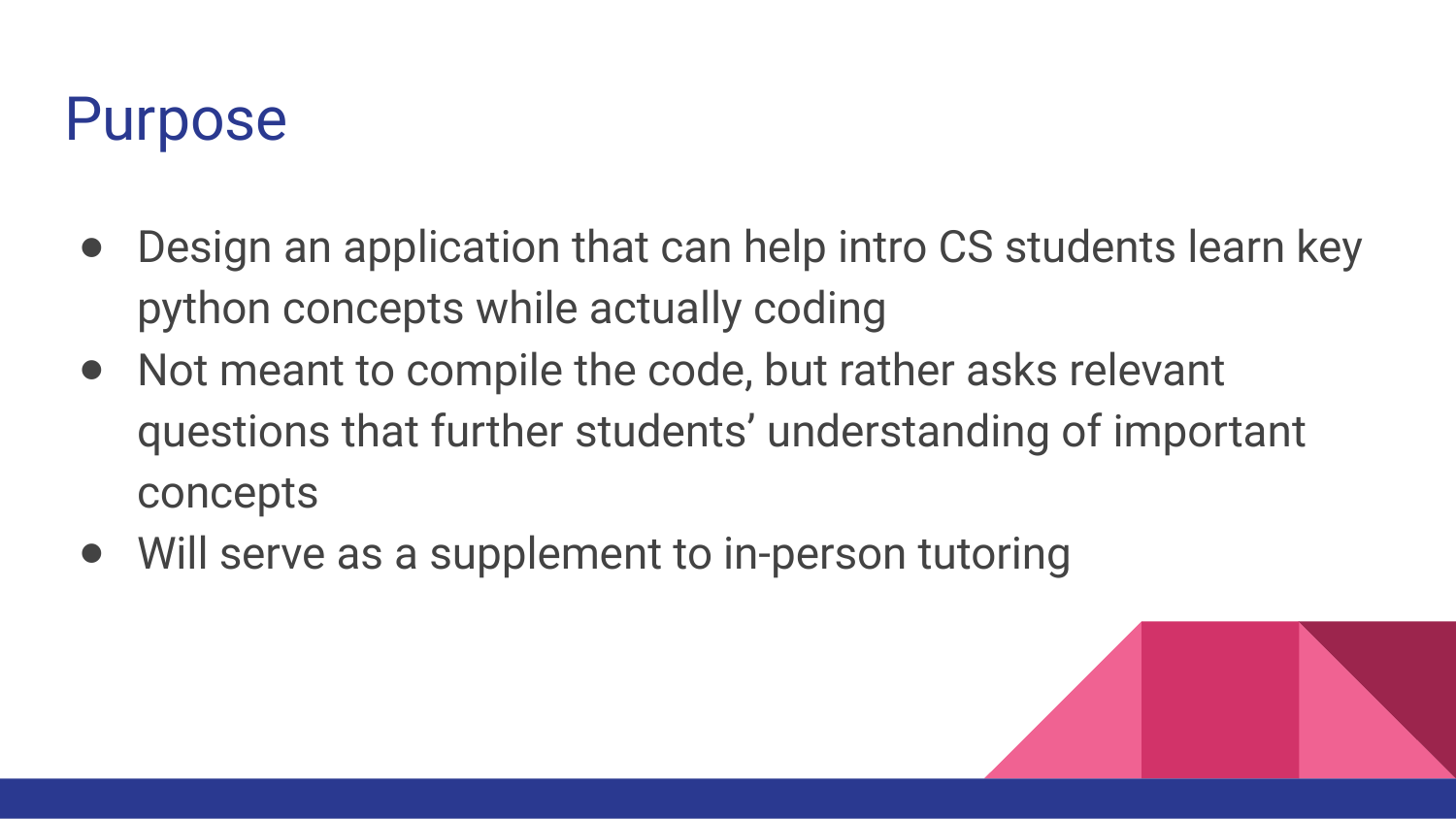

# Purpose
Design an application that can help intro CS students learn key python concepts while actually coding
Not meant to compile the code, but rather asks relevant questions that further students’ understanding of important concepts
Will serve as a supplement to in-person tutoring